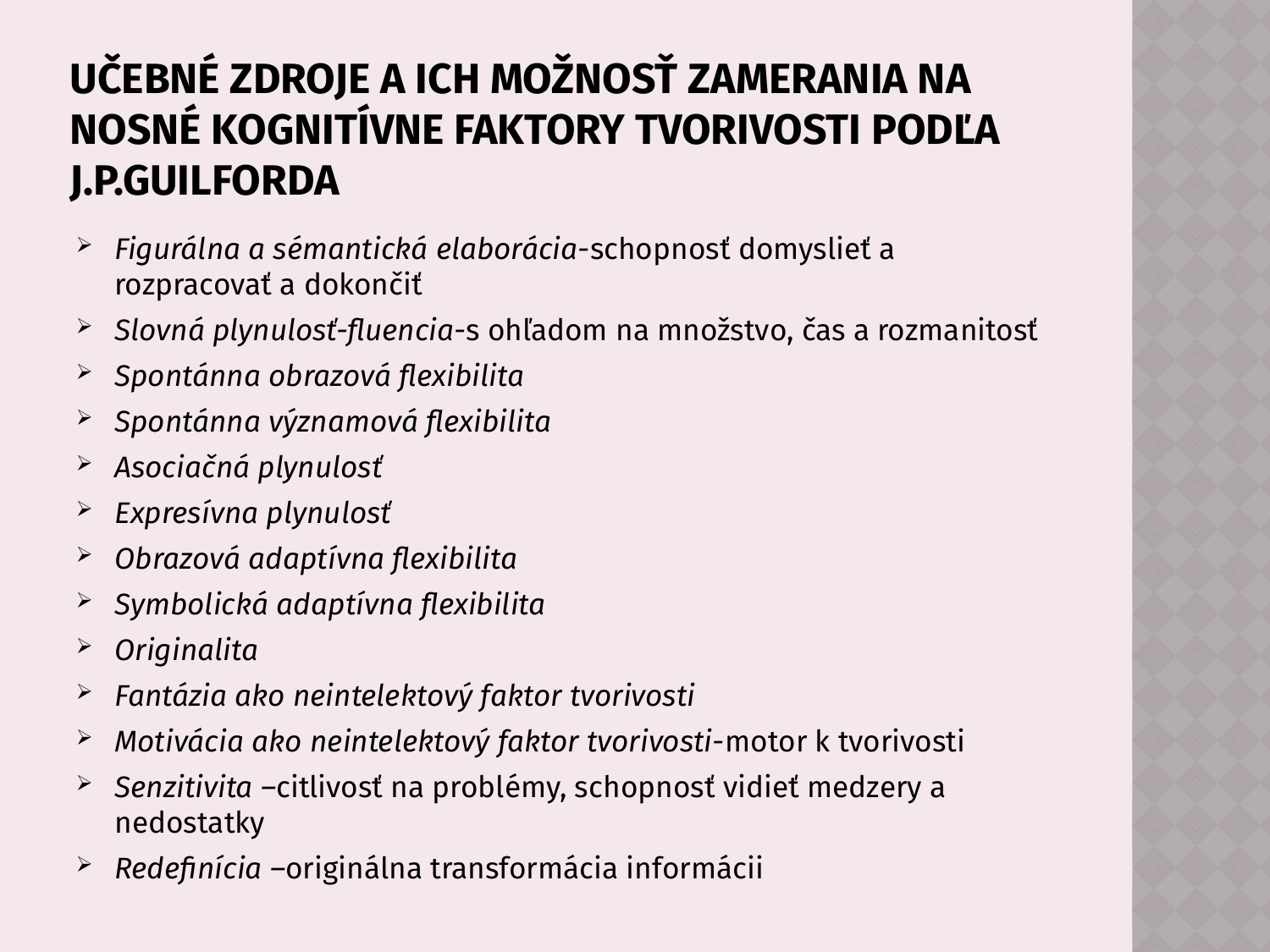

# učebné zdroje a ich možnosť zamerania na nosné kognitívne faktory tvorivosti podľa J.P.Guilforda
Figurálna a sémantická elaborácia-schopnosť domyslieť a rozpracovať a dokončiť
Slovná plynulosť-fluencia-s ohľadom na množstvo, čas a rozmanitosť
Spontánna obrazová flexibilita
Spontánna významová flexibilita
Asociačná plynulosť
Expresívna plynulosť
Obrazová adaptívna flexibilita
Symbolická adaptívna flexibilita
Originalita
Fantázia ako neintelektový faktor tvorivosti
Motivácia ako neintelektový faktor tvorivosti-motor k tvorivosti
Senzitivita –citlivosť na problémy, schopnosť vidieť medzery a nedostatky
Redefinícia –originálna transformácia informácii